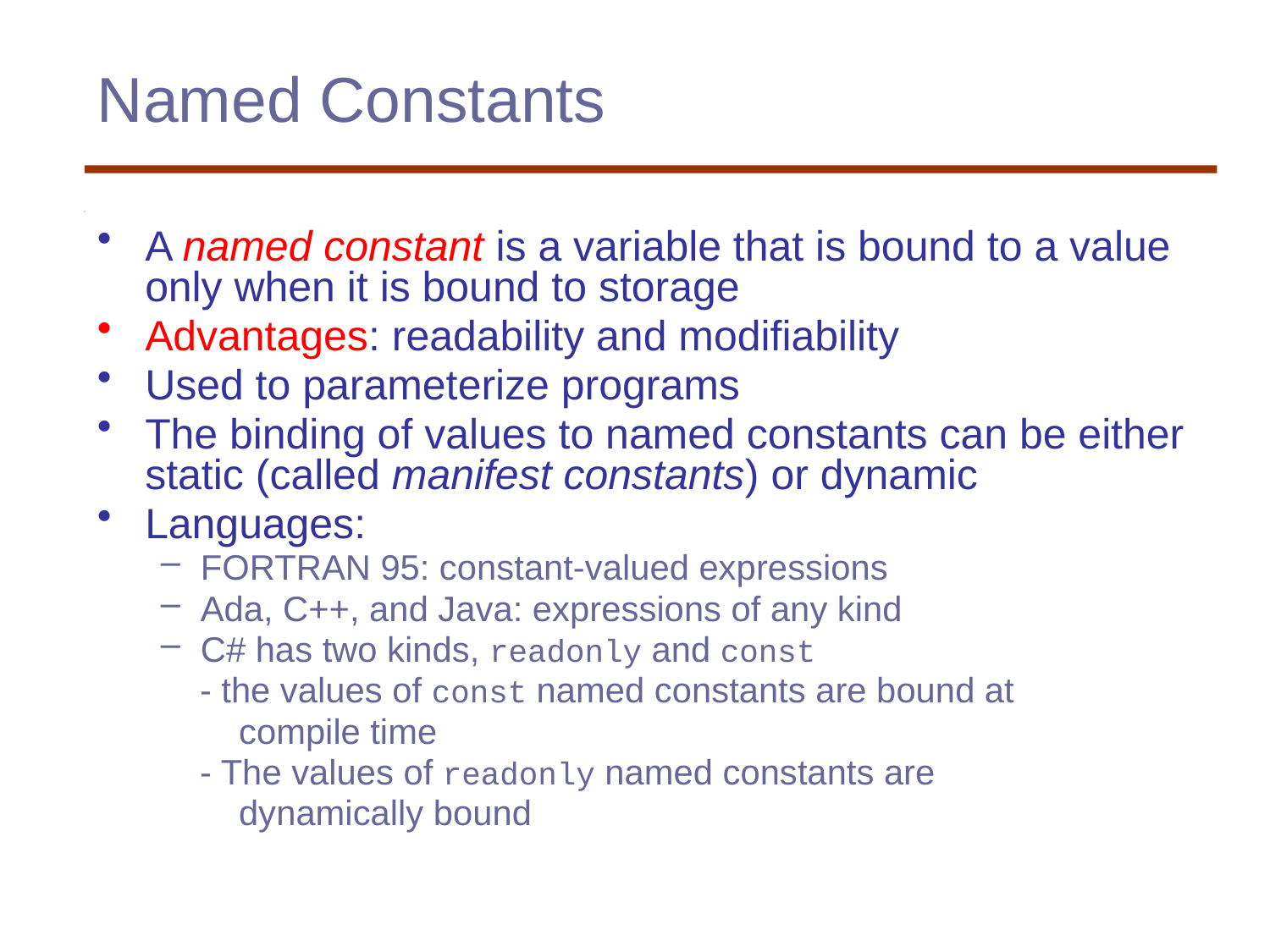

# Named Constants
A named constant is a variable that is bound to a value only when it is bound to storage
Advantages: readability and modifiability
Used to parameterize programs
The binding of values to named constants can be either static (called manifest constants) or dynamic
Languages:
FORTRAN 95: constant-valued expressions
Ada, C++, and Java: expressions of any kind
C# has two kinds, readonly and const
    - the values of const named constants are bound at
        compile time
    - The values of readonly named constants are
        dynamically bound